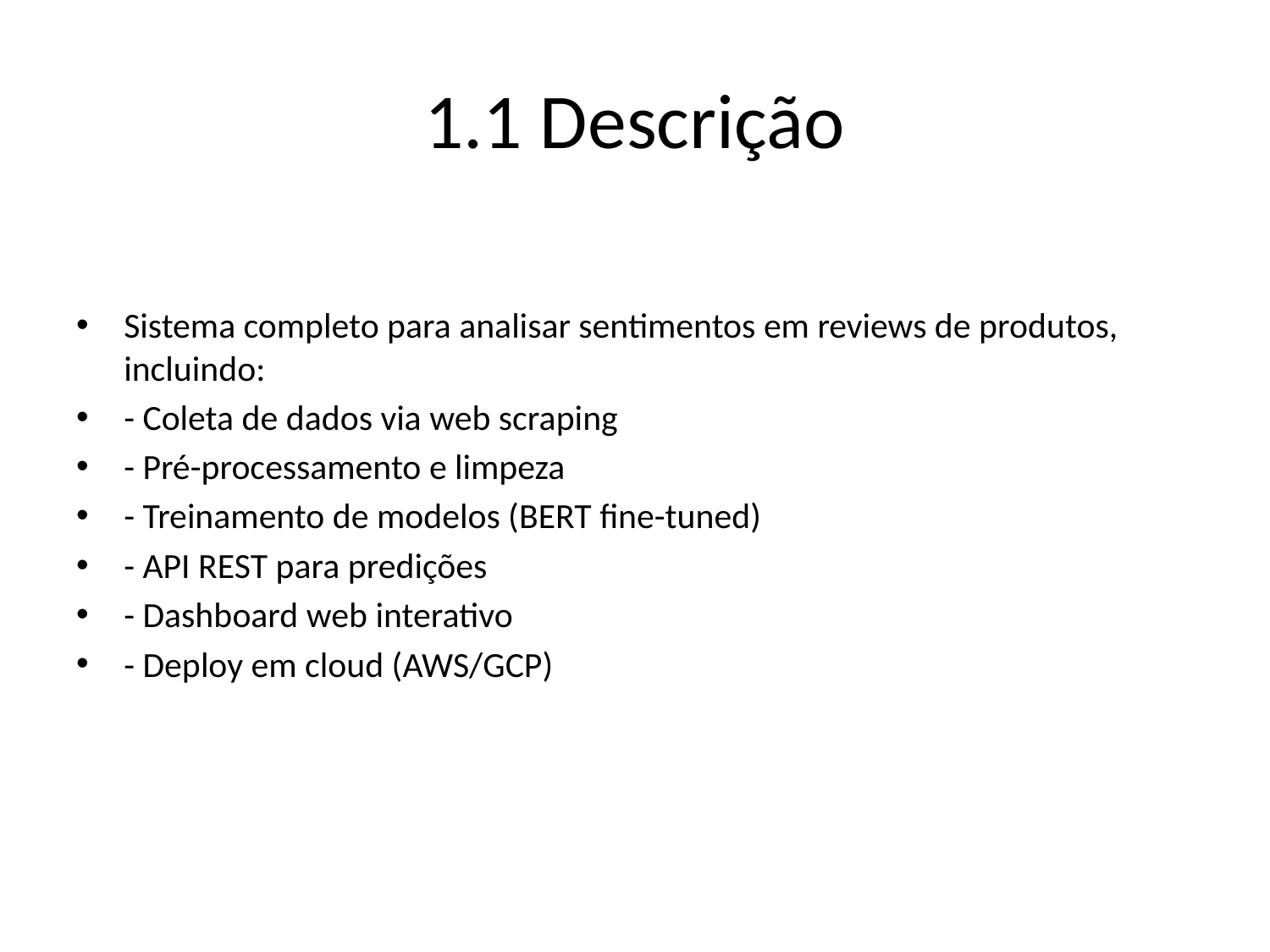

# 1.1 Descrição

Sistema completo para analisar sentimentos em reviews de produtos, incluindo:
- Coleta de dados via web scraping
- Pré-processamento e limpeza
- Treinamento de modelos (BERT fine-tuned)
- API REST para predições
- Dashboard web interativo
- Deploy em cloud (AWS/GCP)